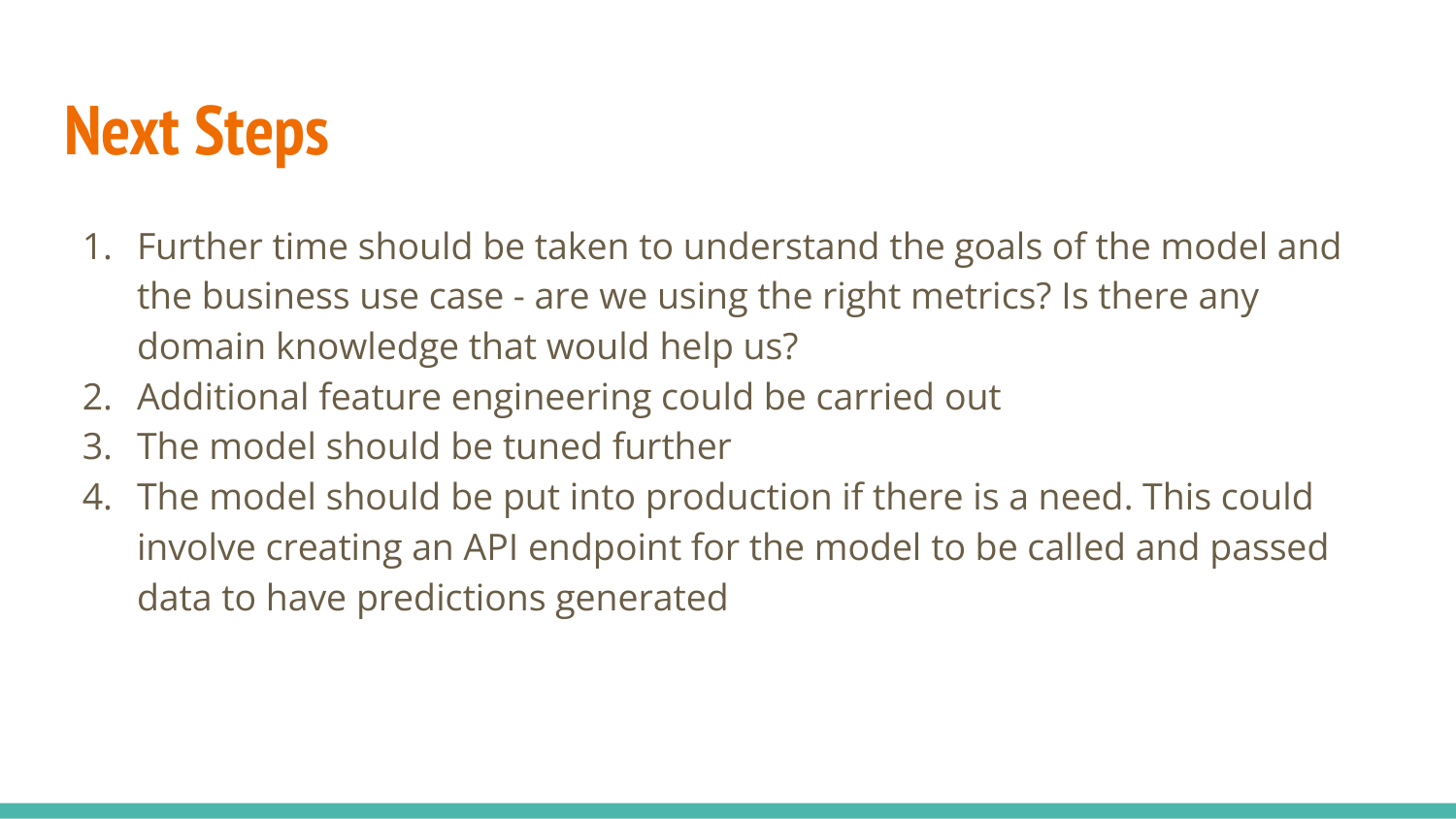

# Next Steps
Further time should be taken to understand the goals of the model and the business use case - are we using the right metrics? Is there any domain knowledge that would help us?
Additional feature engineering could be carried out
The model should be tuned further
The model should be put into production if there is a need. This could involve creating an API endpoint for the model to be called and passed data to have predictions generated